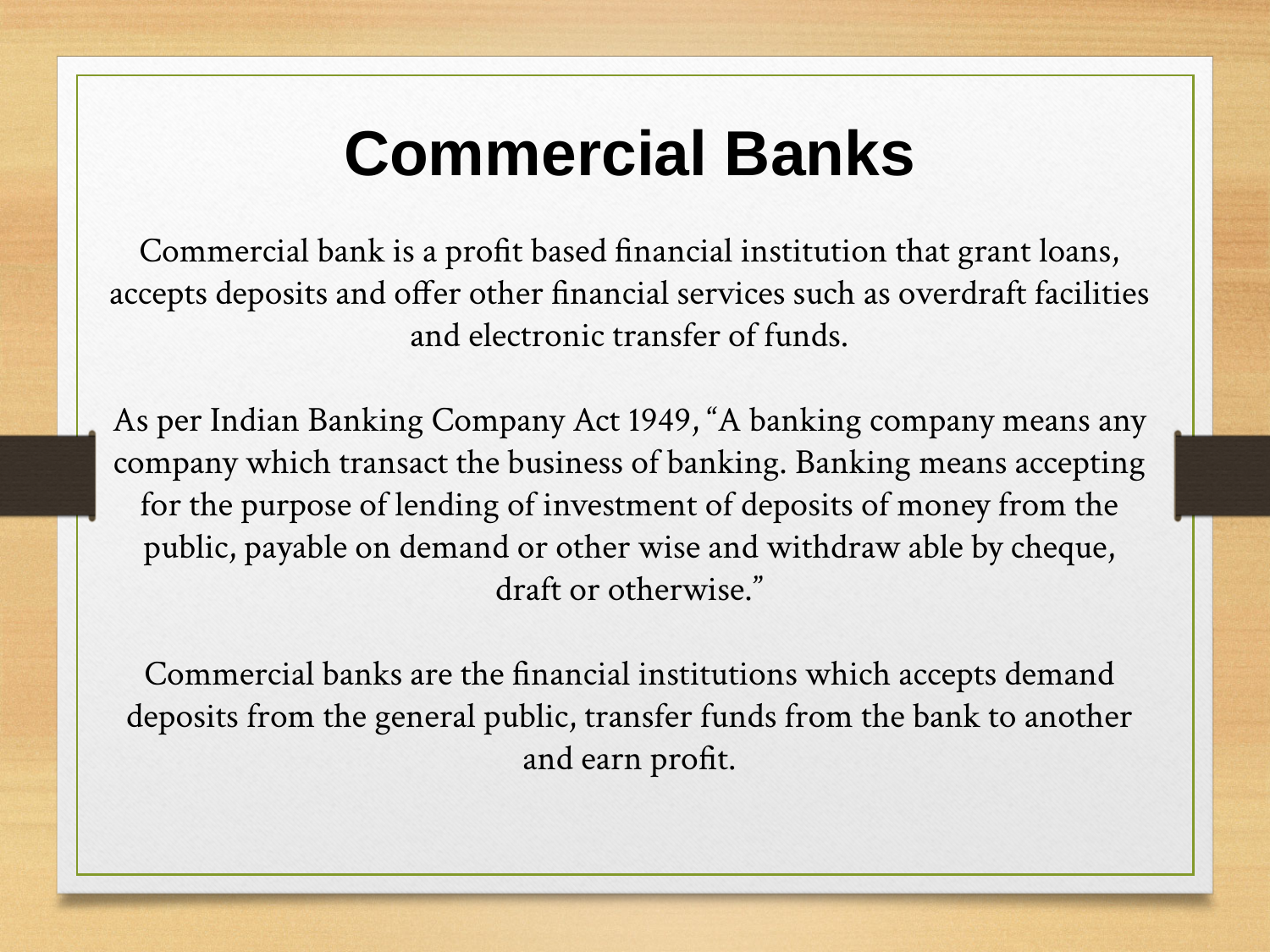

Commercial Banks

Commercial bank is a profit based financial institution that grant loans, accepts deposits and offer other financial services such as overdraft facilities and electronic transfer of funds.

As per Indian Banking Company Act 1949, “A banking company means any company which transact the business of banking. Banking means accepting for the purpose of lending of investment of deposits of money from the public, payable on demand or other wise and withdraw able by cheque, draft or otherwise.”

Commercial banks are the financial institutions which accepts demand deposits from the general public, transfer funds from the bank to another and earn profit.